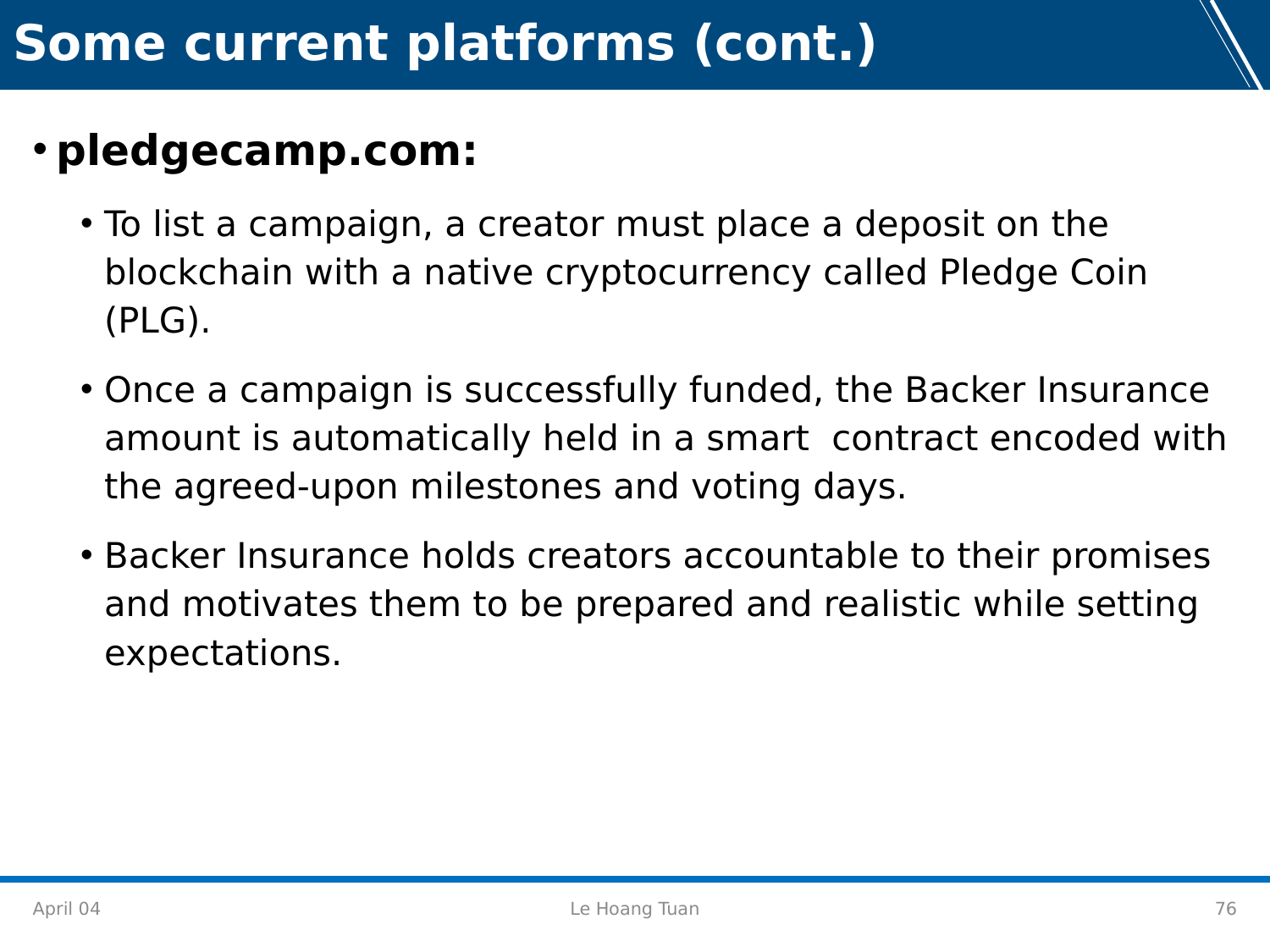

Some current platforms (cont.)
pledgecamp.com:
To list a campaign, a creator must place a deposit on the blockchain with a native cryptocurrency called Pledge Coin (PLG).
Once a campaign is successfully funded, the Backer Insurance amount is automatically held in a smart  contract encoded with the agreed-upon milestones and voting days.
Backer Insurance holds creators accountable to their promises and motivates them to be prepared and realistic while setting expectations.

April 04
Le Hoang Tuan
76